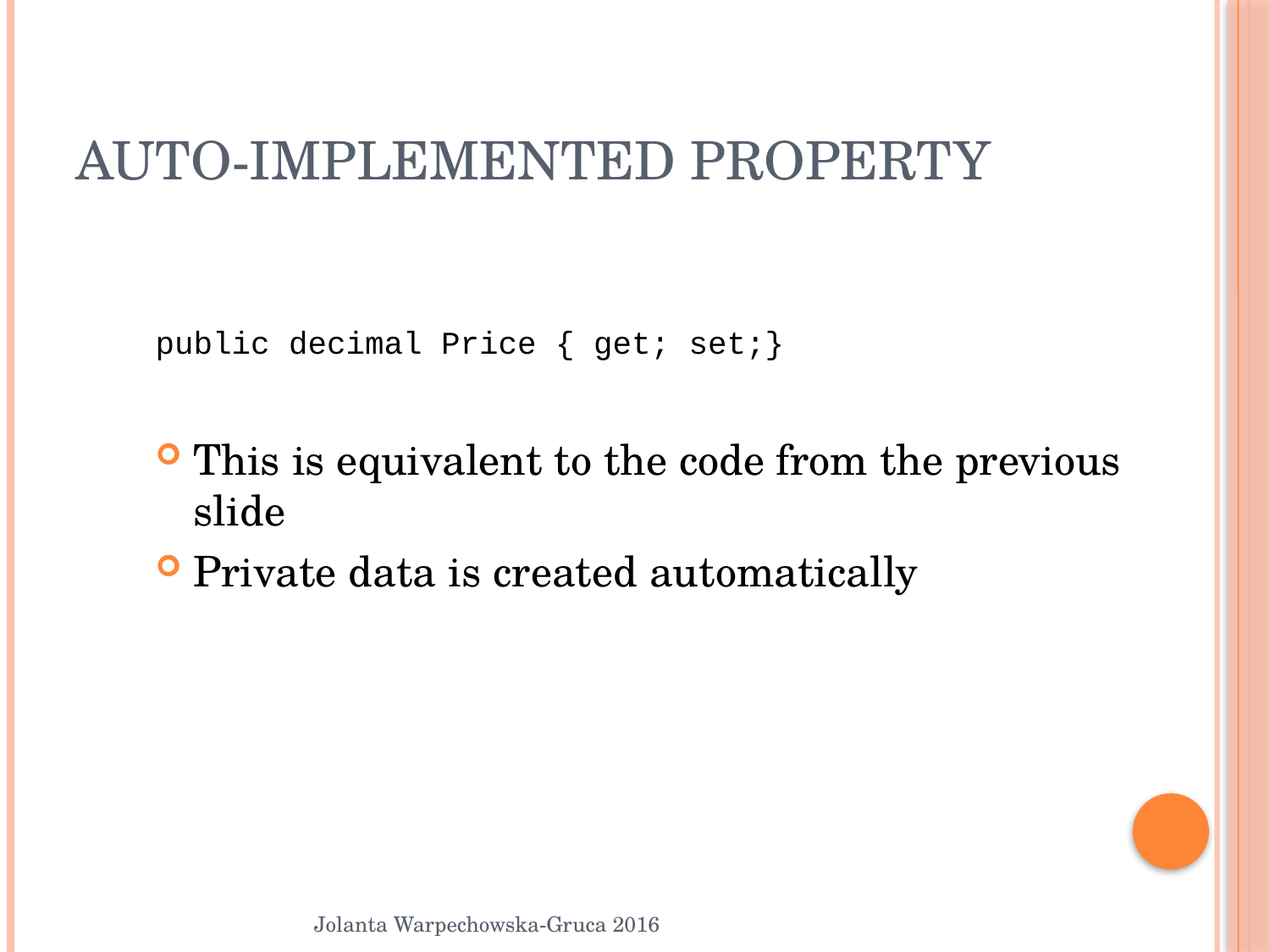

# Auto-Implemented Property
public decimal Price { get; set;}

This is equivalent to the code from the previous slide
Private data is created automatically

Jolanta Warpechowska-Gruca 2016
17